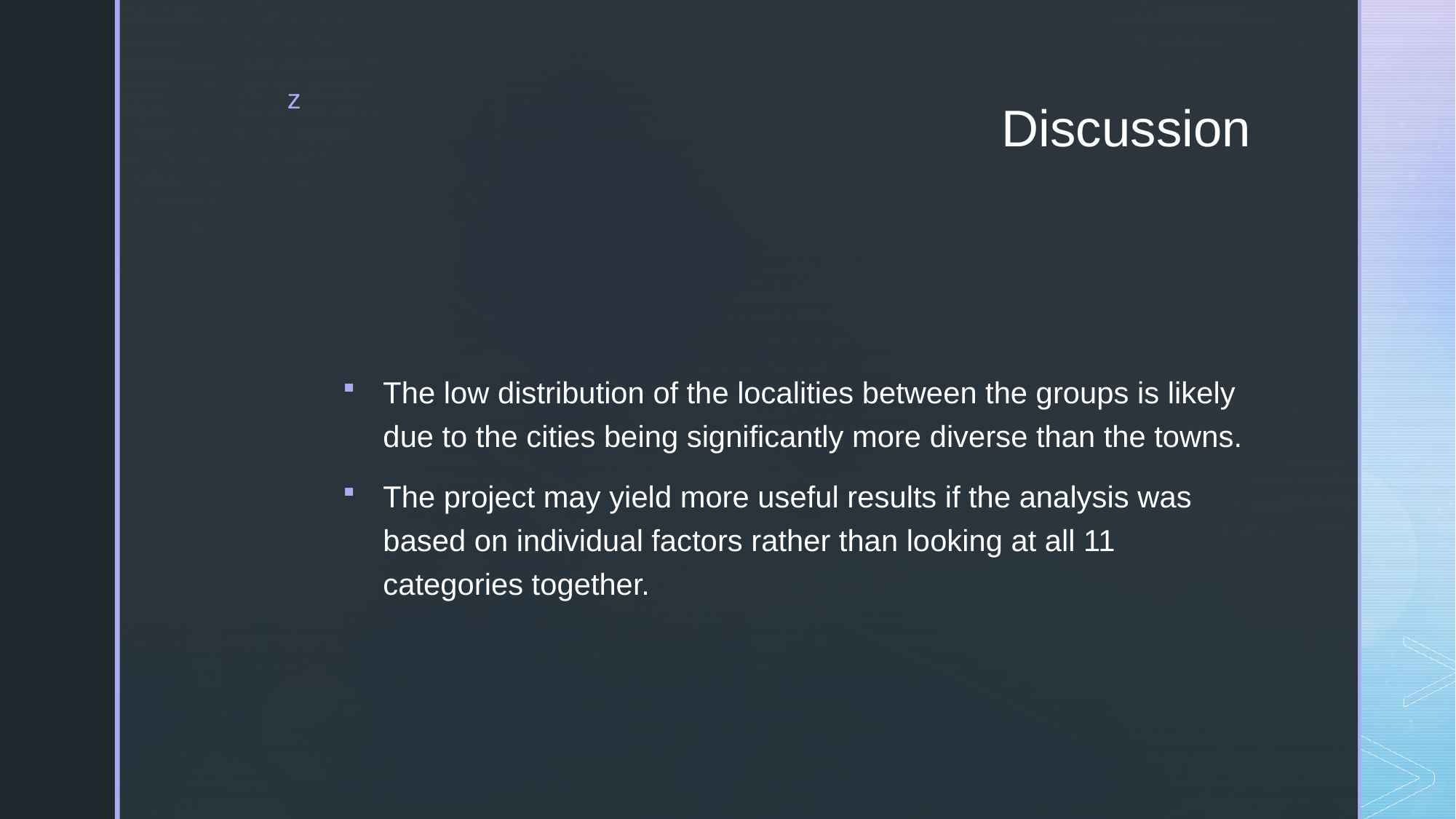

# Discussion
The low distribution of the localities between the groups is likely due to the cities being significantly more diverse than the towns.
The project may yield more useful results if the analysis was based on individual factors rather than looking at all 11 categories together.